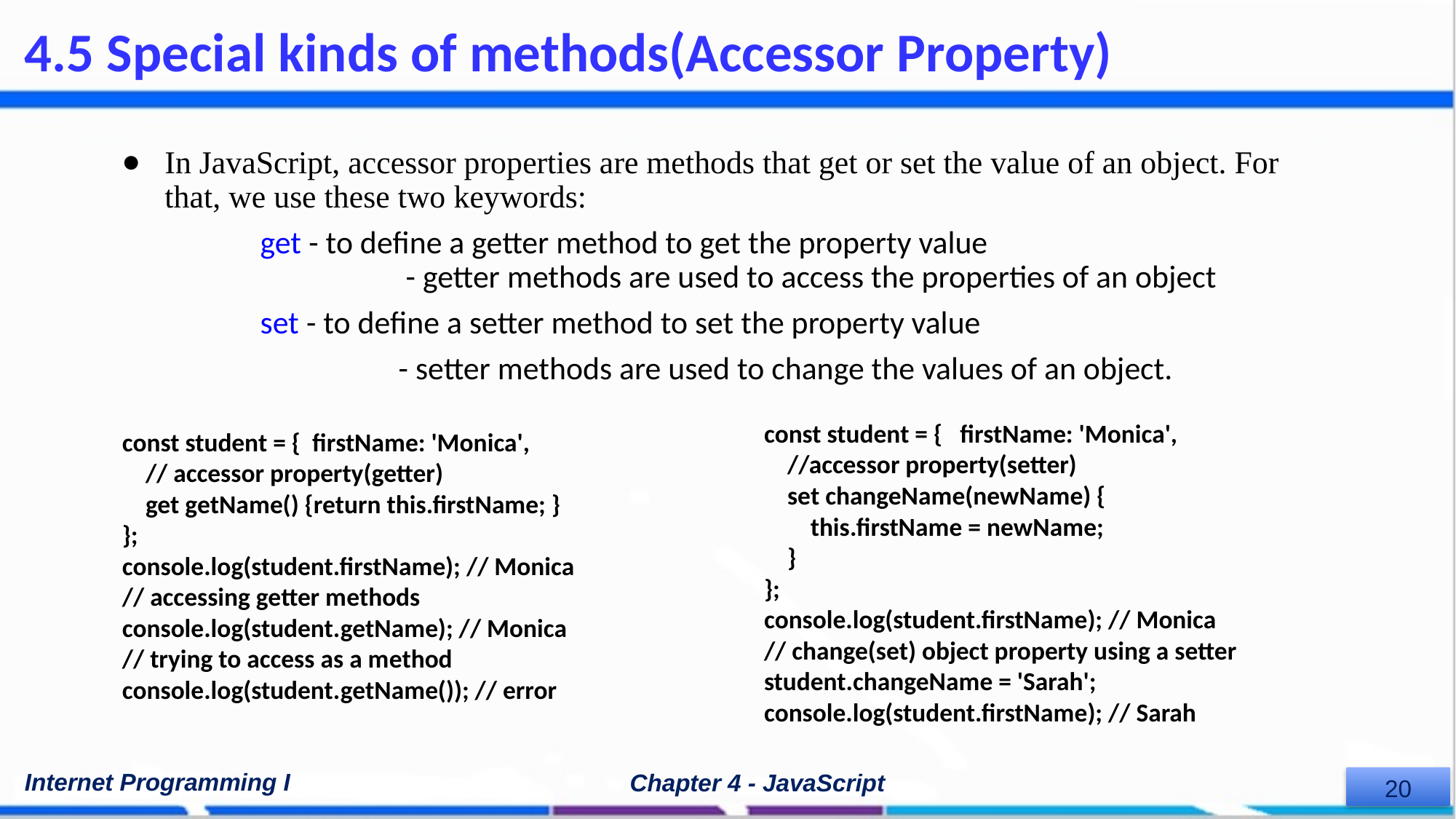

4.5 Special kinds of methods(Accessor Property)
In JavaScript, accessor properties are methods that get or set the value of an object. For that, we use these two keywords:
get - to define a getter method to get the property value
	     - getter methods are used to access the properties of an object
set - to define a setter method to set the property value
	    - setter methods are used to change the values of an object.

const student = {   firstName: 'Monica',
    //accessor property(setter)
    set changeName(newName) {
        this.firstName = newName;
    }
};
console.log(student.firstName); // Monica
// change(set) object property using a setter
student.changeName = 'Sarah';
console.log(student.firstName); // Sarah
const student = {  firstName: 'Monica',
    // accessor property(getter)
    get getName() {return this.firstName; }
};
console.log(student.firstName); // Monica
// accessing getter methods
console.log(student.getName); // Monica
// trying to access as a method
console.log(student.getName()); // error
Internet Programming I
Chapter 4 - JavaScript
20